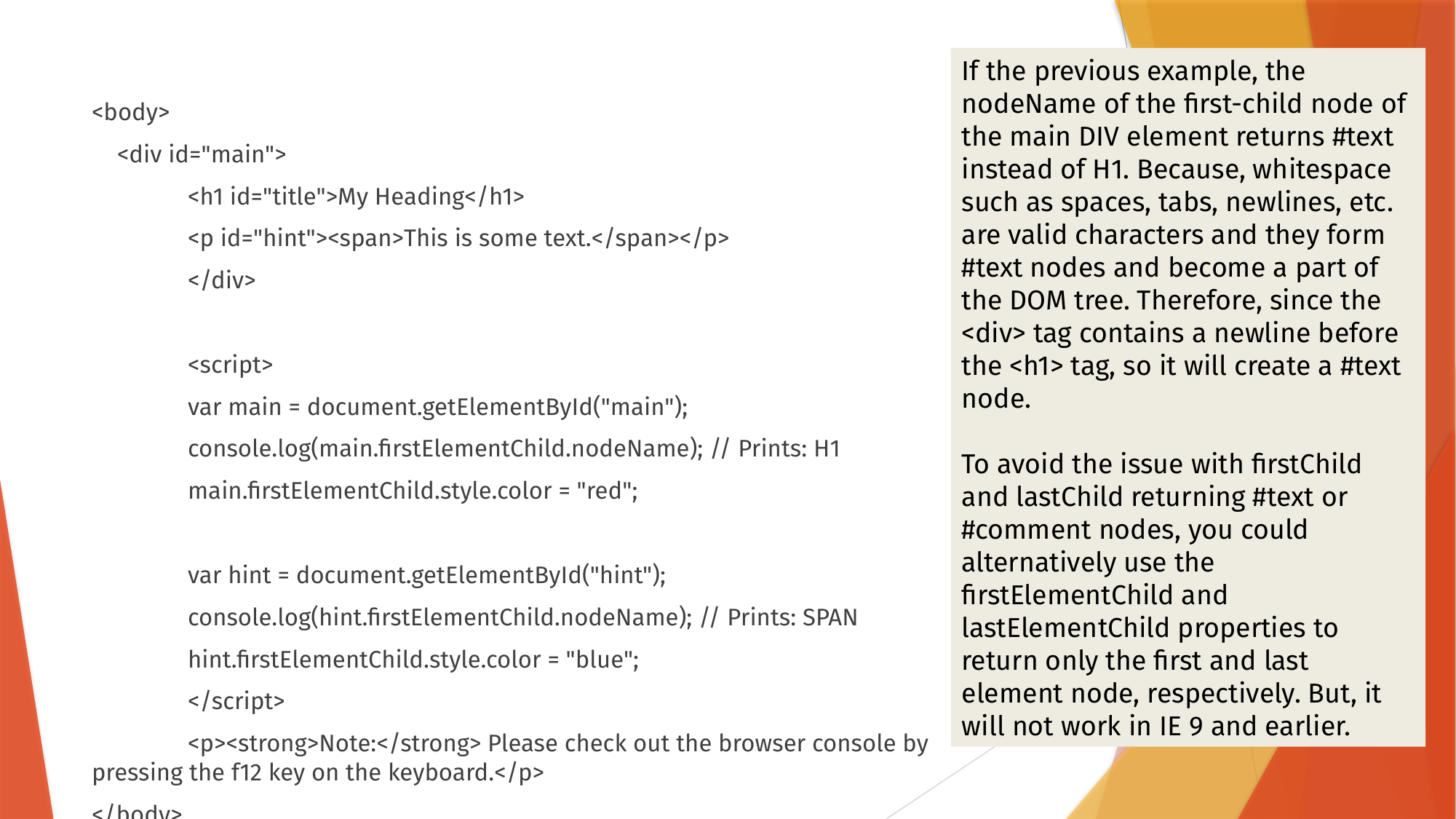

If the previous example, the nodeName of the first-child node of the main DIV element returns #text instead of H1. Because, whitespace such as spaces, tabs, newlines, etc. are valid characters and they form #text nodes and become a part of the DOM tree. Therefore, since the <div> tag contains a newline before the <h1> tag, so it will create a #text node.

To avoid the issue with firstChild and lastChild returning #text or #comment nodes, you could alternatively use the firstElementChild and lastElementChild properties to return only the first and last element node, respectively. But, it will not work in IE 9 and earlier.
#
<body>
    <div id="main">
		<h1 id="title">My Heading</h1>
		<p id="hint"><span>This is some text.</span></p>
	</div>

	<script>
	var main = document.getElementById("main");
	console.log(main.firstElementChild.nodeName); // Prints: H1
	main.firstElementChild.style.color = "red";

	var hint = document.getElementById("hint");
	console.log(hint.firstElementChild.nodeName); // Prints: SPAN
	hint.firstElementChild.style.color = "blue";
	</script>
	<p><strong>Note:</strong> Please check out the browser console by pressing the f12 key on the keyboard.</p>
</body>